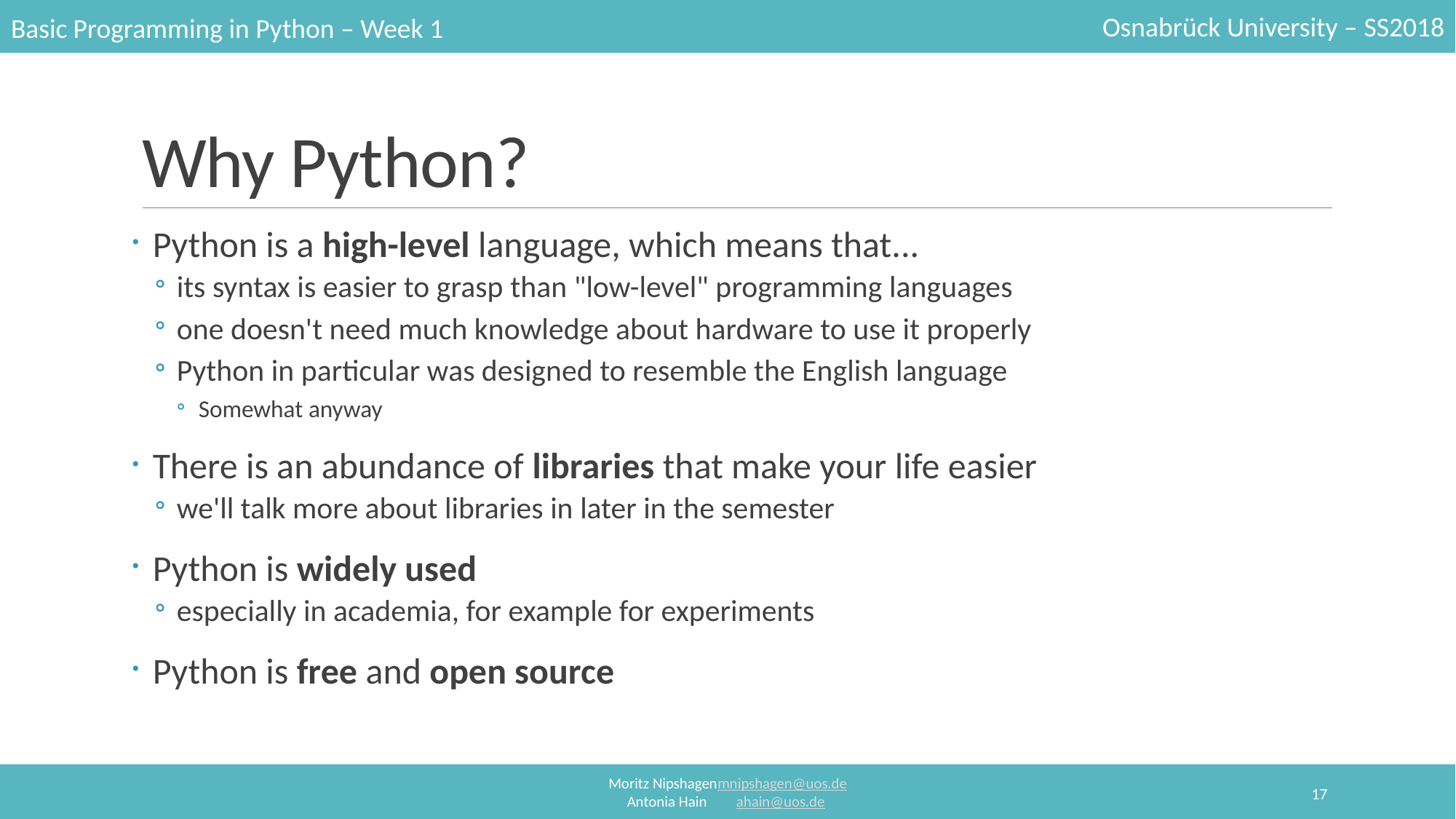

# Why Python?
Python is a high-level language, which means that...
its syntax is easier to grasp than "low-level" programming languages
one doesn't need much knowledge about hardware to use it properly
Python in particular was designed to resemble the English language
Somewhat anyway
There is an abundance of libraries that make your life easier
we'll talk more about libraries in later in the semester
Python is widely used
especially in academia, for example for experiments
Python is free and open source

17